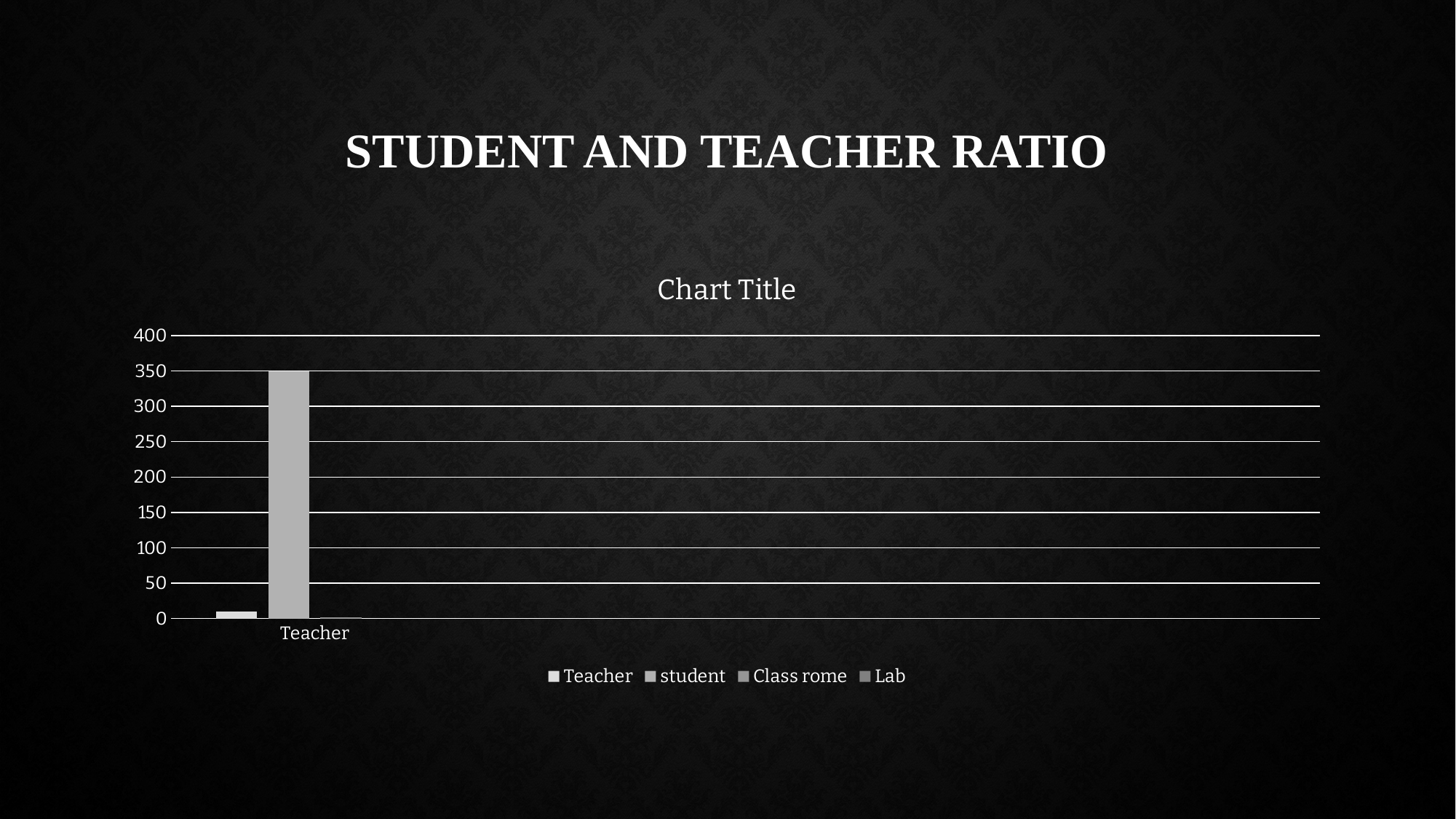

# Student and teacher ratio

### Chart:

| Category | Teacher | student | Class rome | Lab |
|---|---|---|---|---|
| Teacher | 10.0 | 350.0 | 2.0 | None |